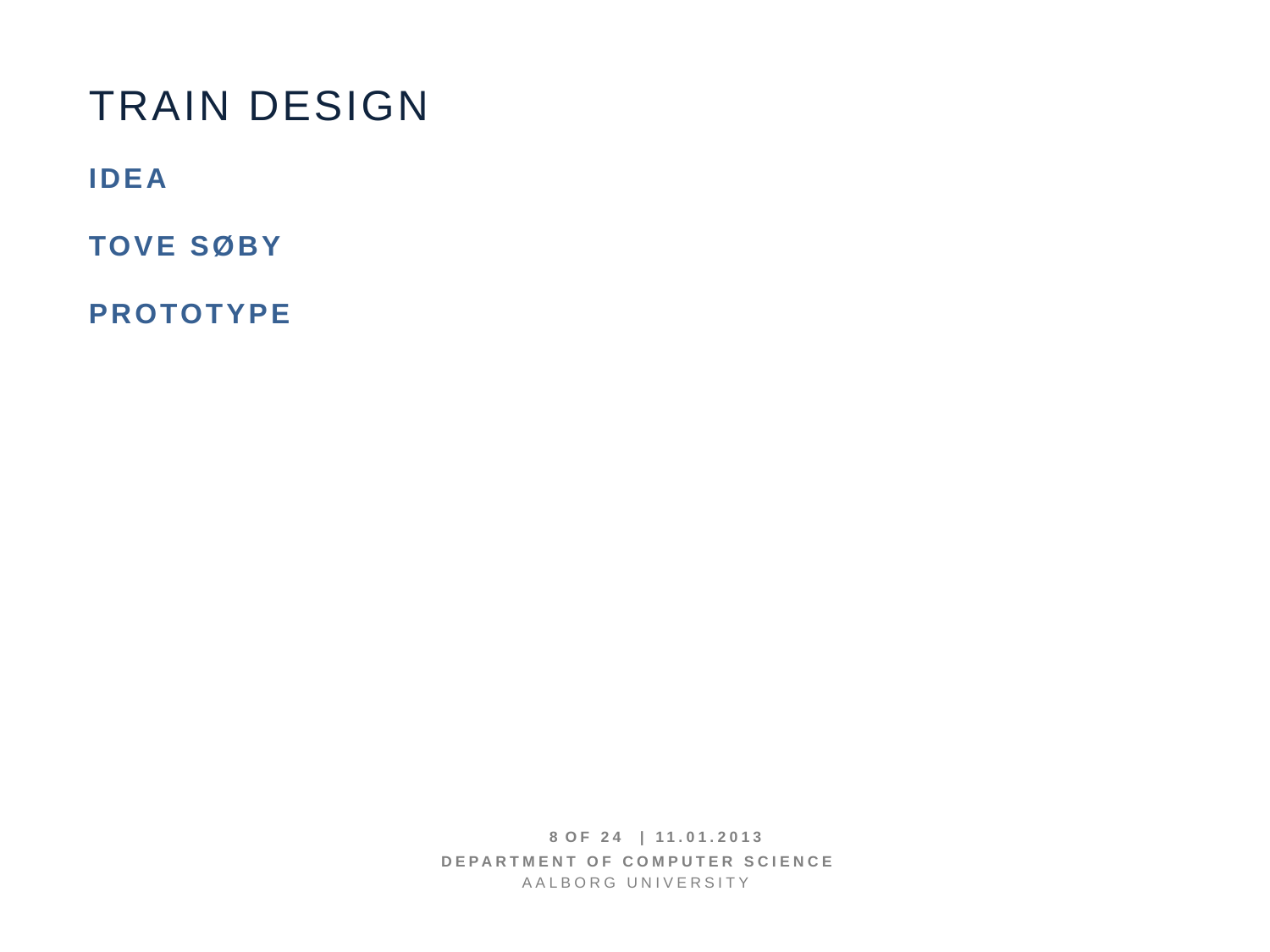

Train design
Idea

Tove Søby

Prototype
8 OF 24  | 11.01.2013
Department of computer science
AALBORG UNIVERSITy